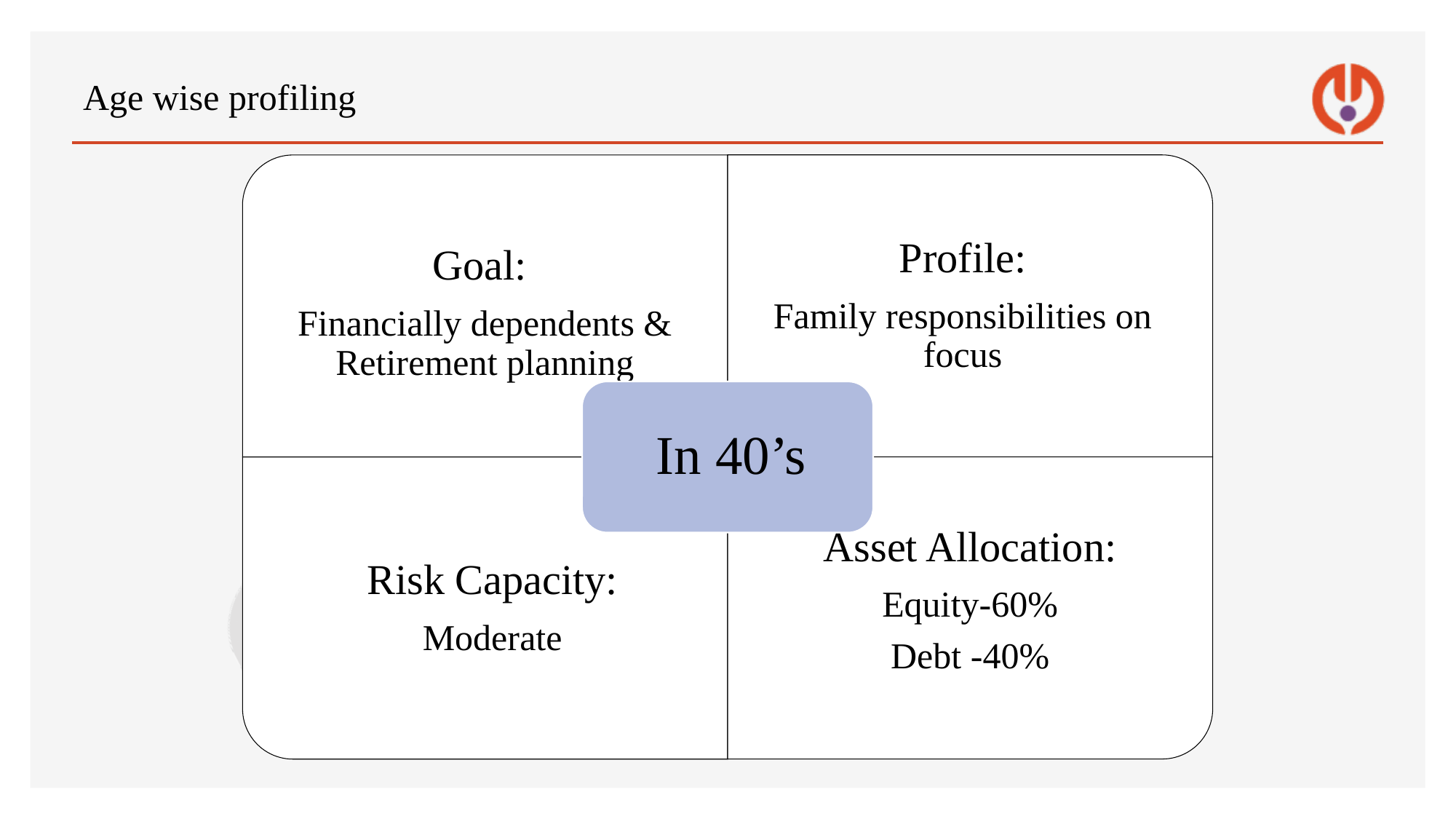

# Age wise profiling
Goal:
Financially dependents & Retirement planning
Profile:
Family responsibilities on focus
Risk Capacity:
Moderate
Asset Allocation:
Equity-60%
Debt -40%
In 40’s